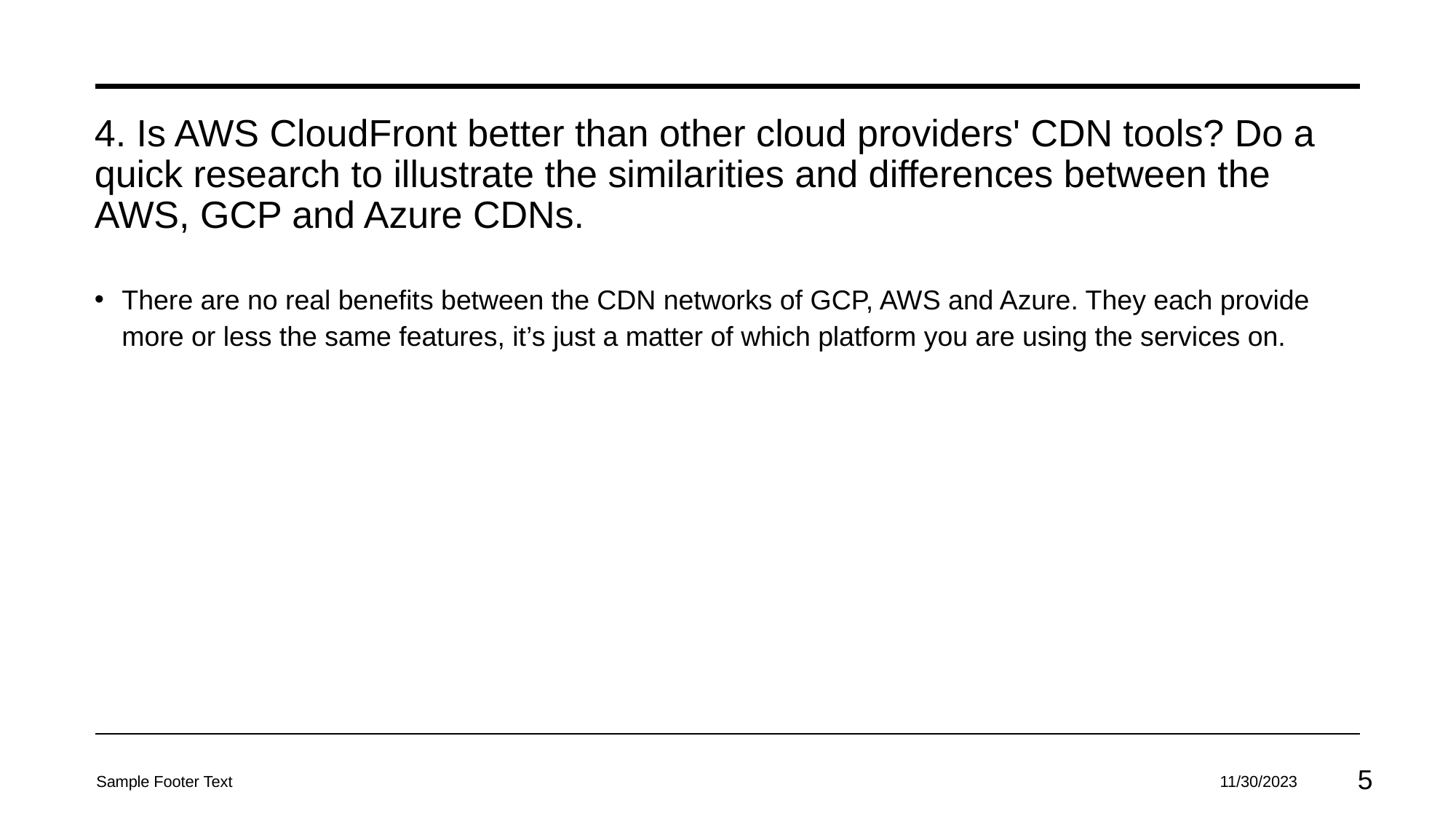

# 4. Is AWS CloudFront better than other cloud providers' CDN tools? Do a quick research to illustrate the similarities and differences between the AWS, GCP and Azure CDNs.
There are no real benefits between the CDN networks of GCP, AWS and Azure. They each provide more or less the same features, it’s just a matter of which platform you are using the services on.

Sample Footer Text
11/30/2023
5